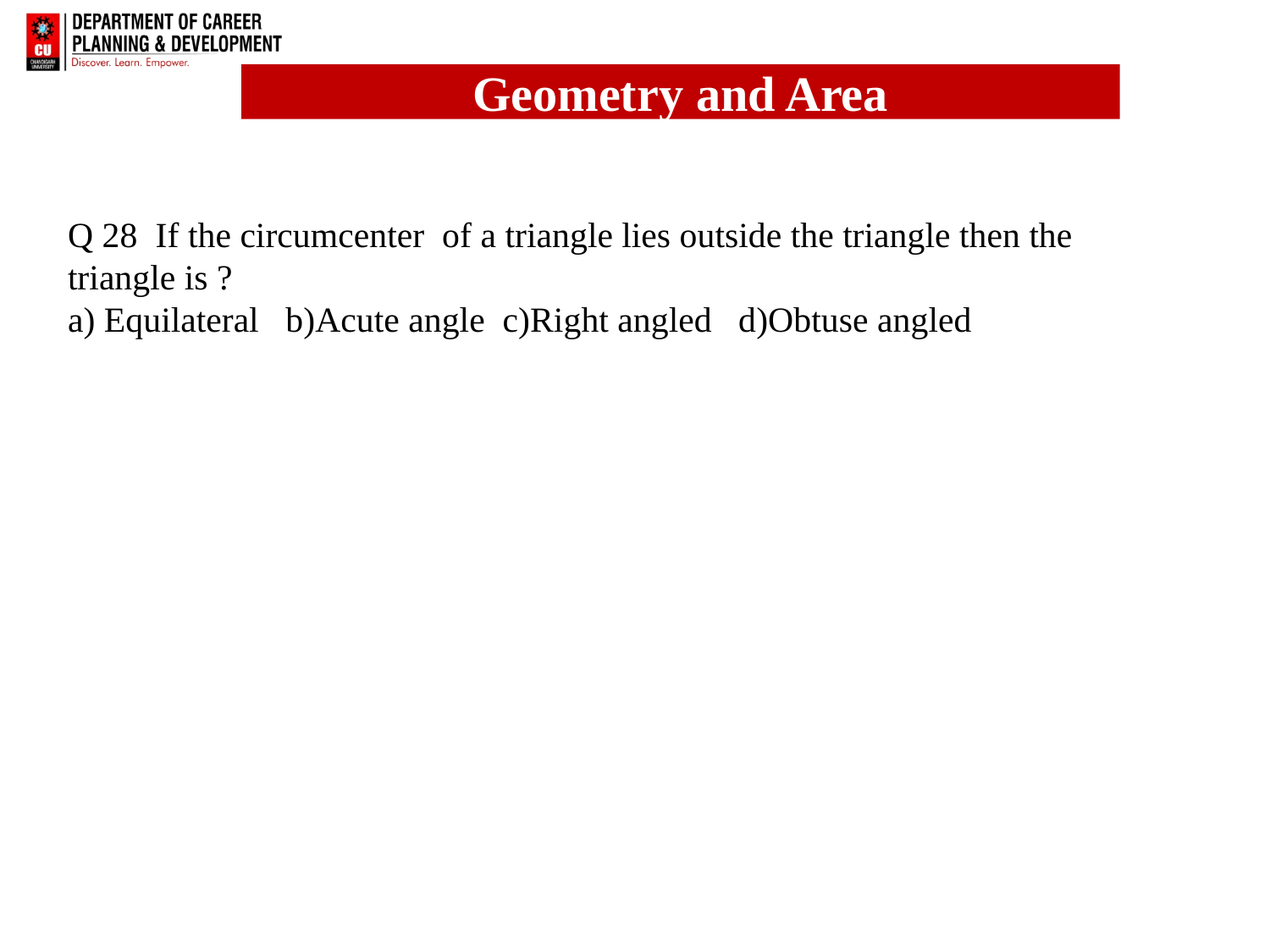

# Q 28  If the circumcenter  of a triangle lies outside the triangle then the triangle is ? a) Equilateral   b)Acute angle  c)Right angled   d)Obtuse angled